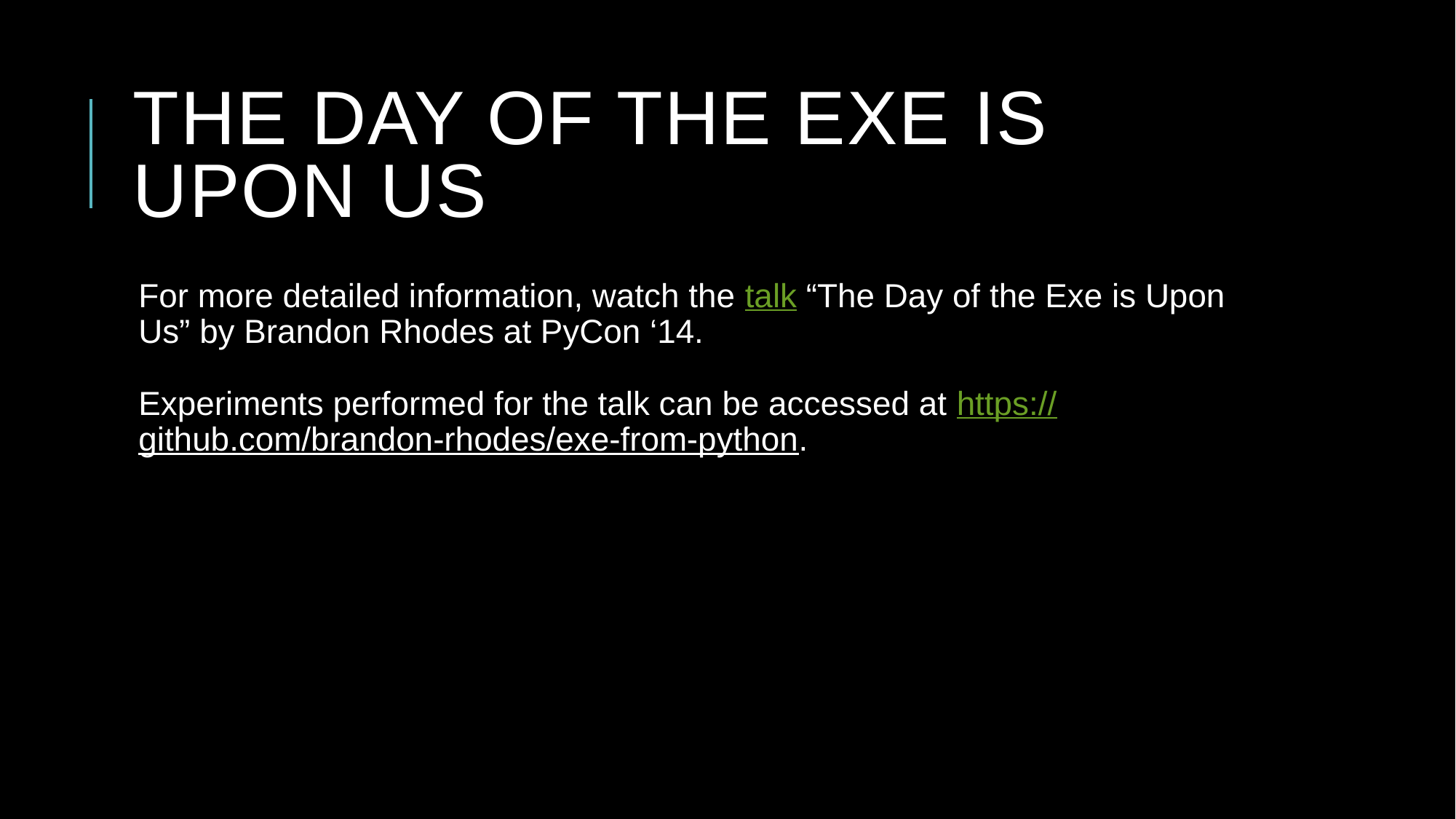

# The day of the exe is upon us
For more detailed information, watch the talk “The Day of the Exe is Upon Us” by Brandon Rhodes at PyCon ‘14.
Experiments performed for the talk can be accessed at https://github.com/brandon-rhodes/exe-from-python.